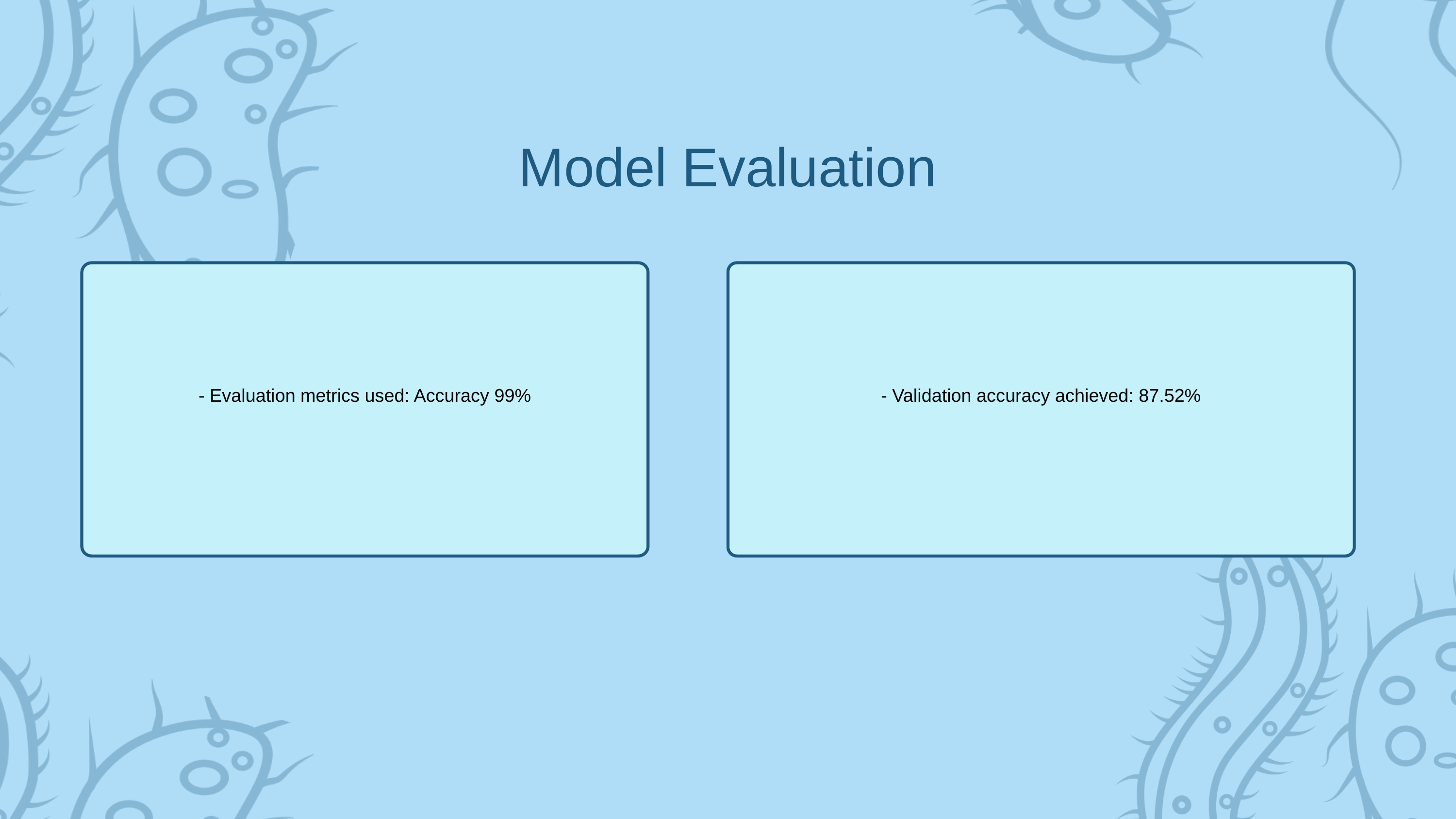

Model Evaluation

- Evaluation metrics used: Accuracy 99%

- Validation accuracy achieved: 87.52%